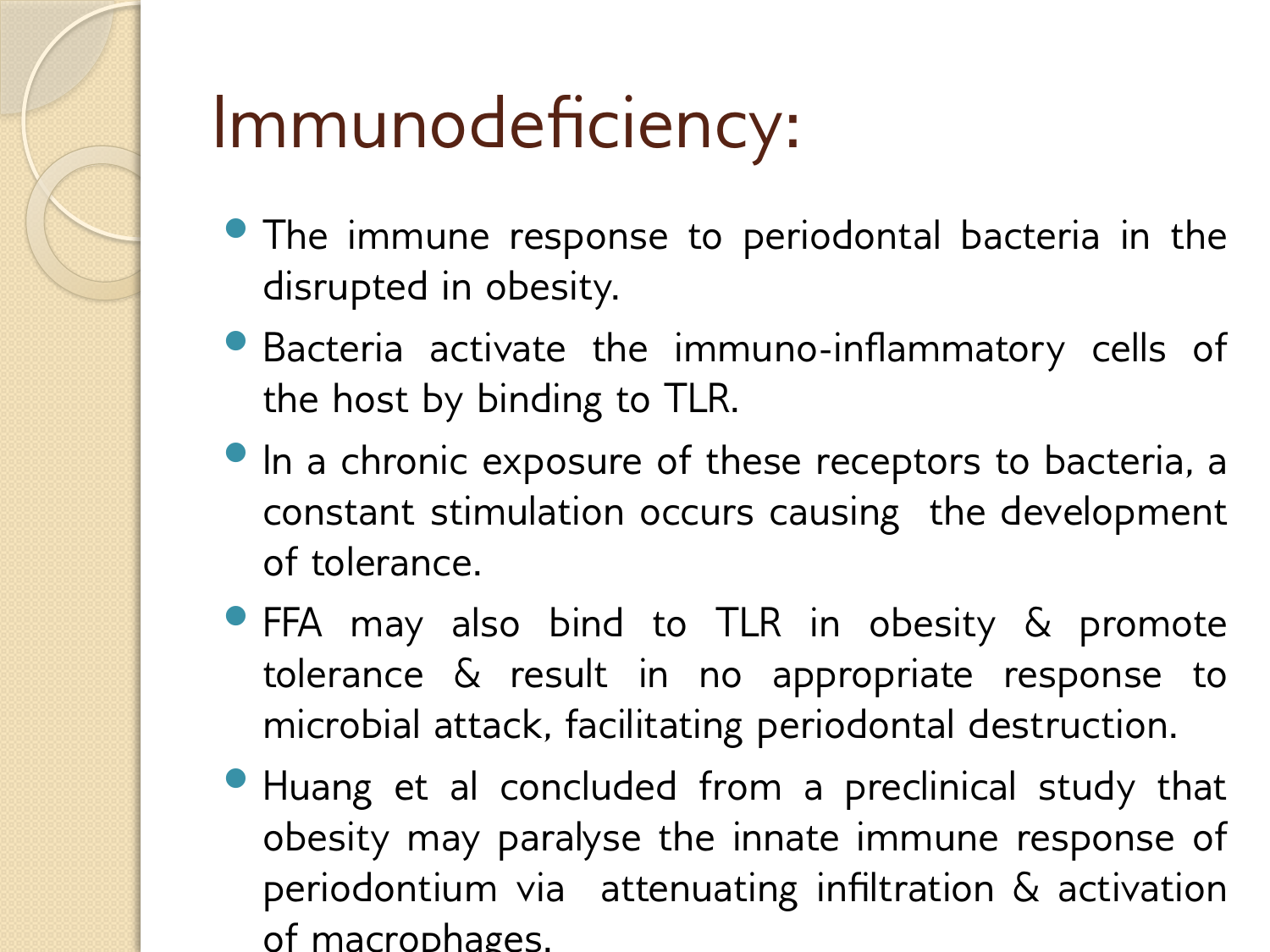

# Immunodeficiency:
The immune response to periodontal bacteria in the disrupted in obesity.
Bacteria activate the immuno-inflammatory cells of the host by binding to TLR.
In a chronic exposure of these receptors to bacteria, a constant stimulation occurs causing  the development of tolerance.
FFA may also bind to TLR in obesity & promote tolerance & result in no appropriate response to microbial attack, facilitating periodontal destruction.
Huang et al concluded from a preclinical study that obesity may paralyse the innate immune response of periodontium via  attenuating infiltration & activation of macrophages.